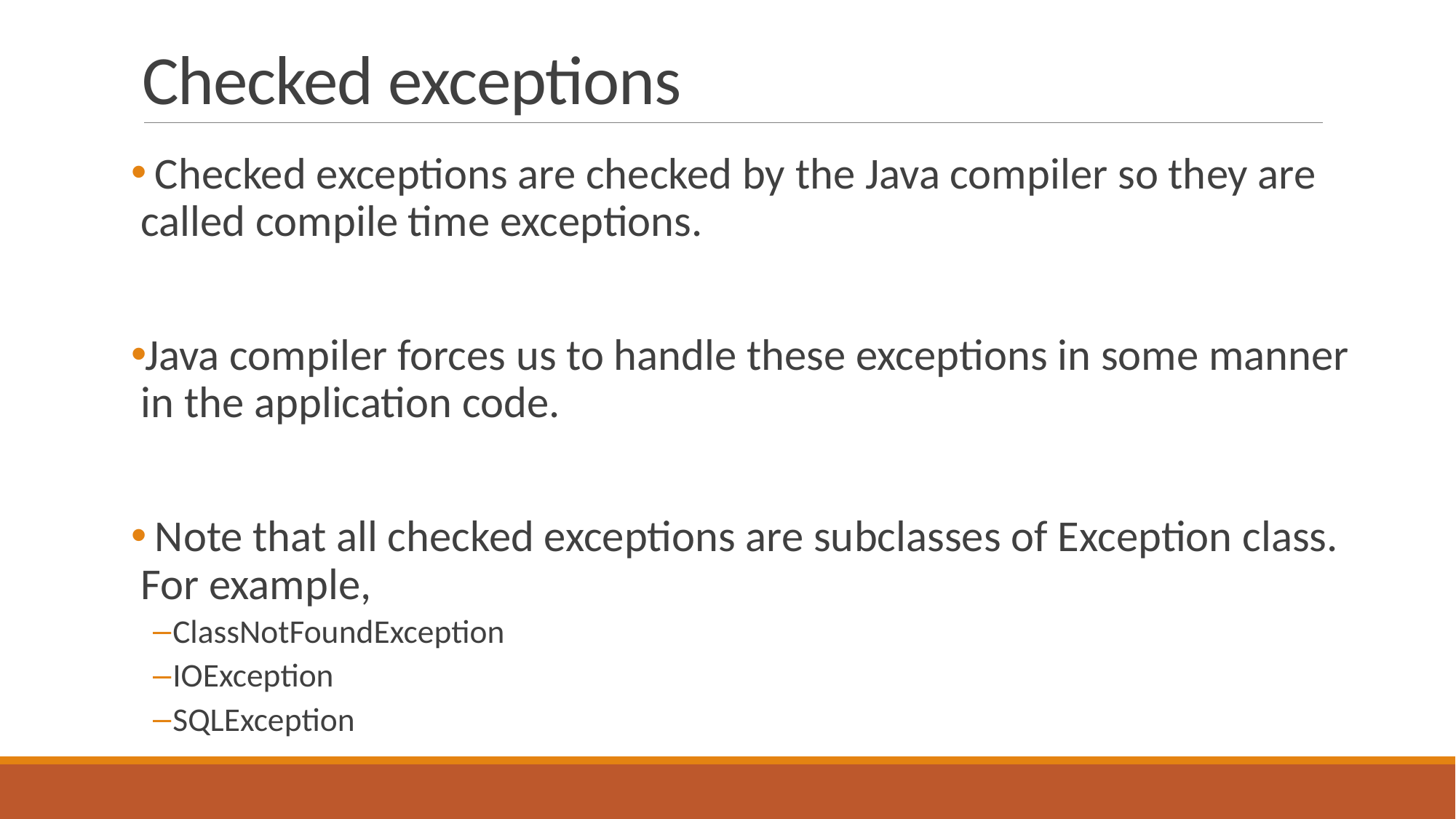

# Checked exceptions
 Checked exceptions are checked by the Java compiler so they are called compile time exceptions.

Java compiler forces us to handle these exceptions in some manner in the application code.

 Note that all checked exceptions are subclasses of Exception class. For example,
ClassNotFoundException
IOException
SQLException
23